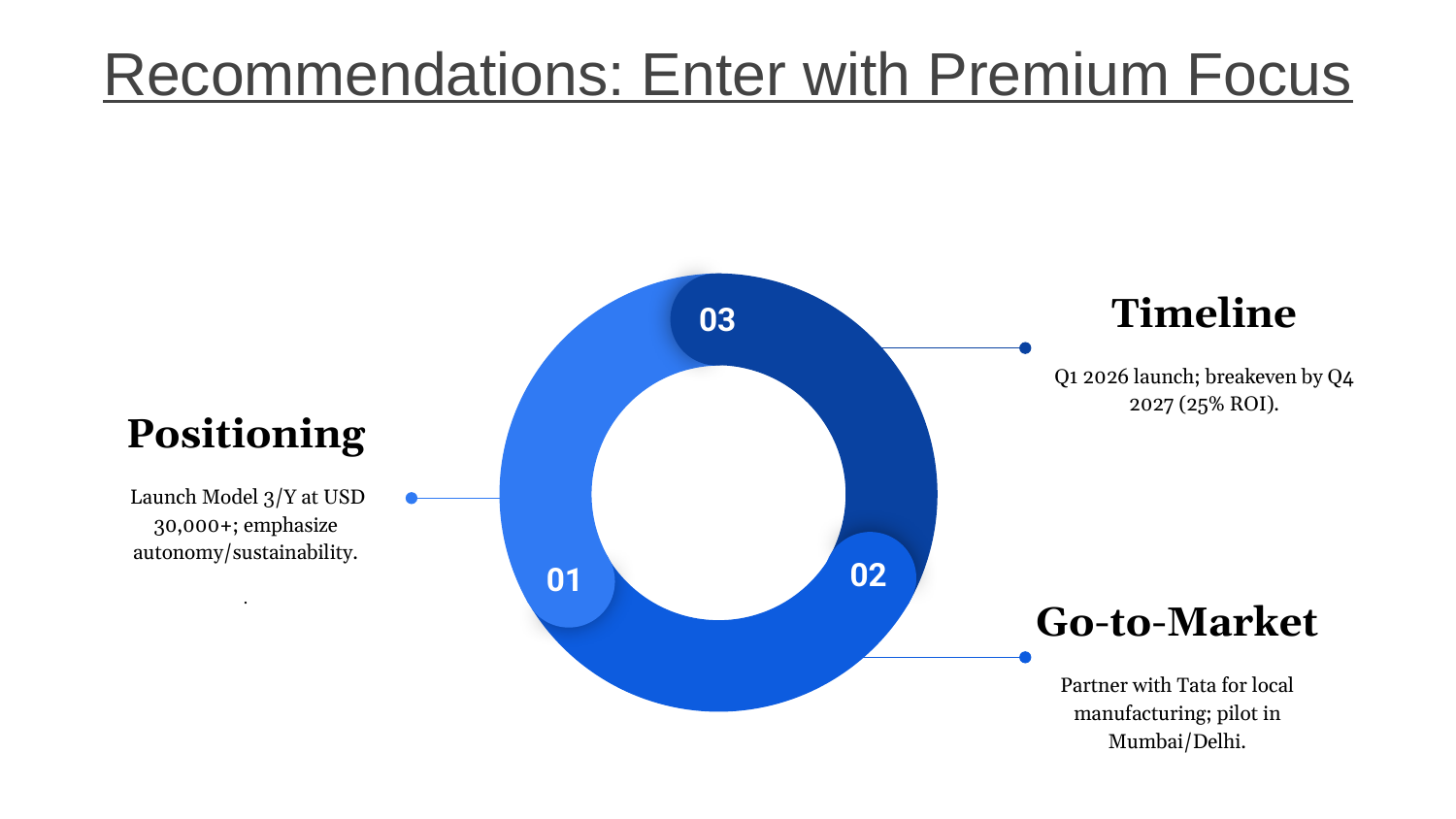

Recommendations: Enter with Premium Focus

03

02
01
Timeline
Q1 2026 launch; breakeven by Q4 2027 (25% ROI).

Positioning
 Launch Model 3/Y at USD 30,000+; emphasize autonomy/sustainability.
.
Go-to-Market
Partner with Tata for local manufacturing; pilot in Mumbai/Delhi.